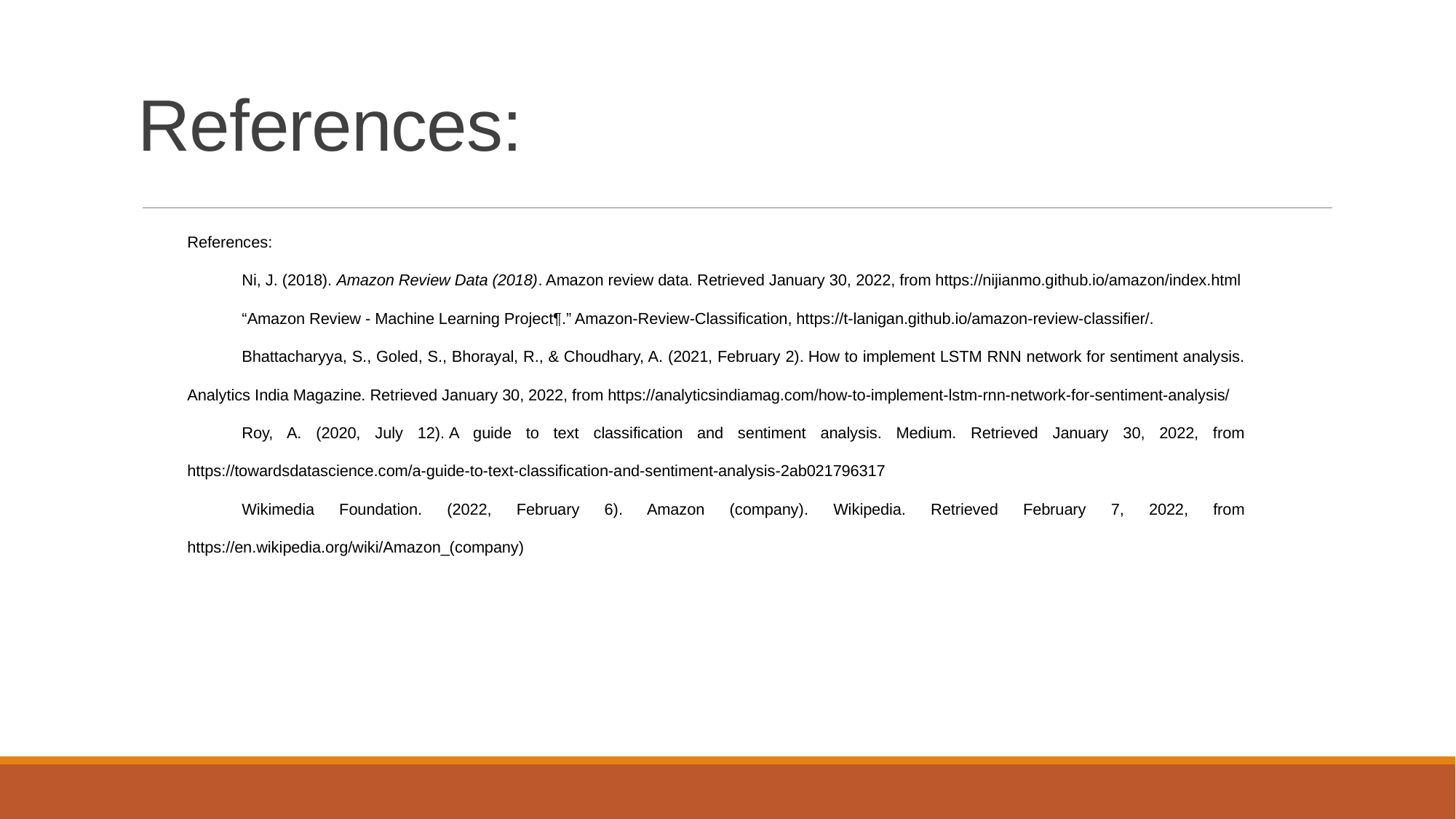

# References:
References:
Ni, J. (2018). Amazon Review Data (2018). Amazon review data. Retrieved January 30, 2022, from https://nijianmo.github.io/amazon/index.html
“Amazon Review - Machine Learning Project¶.” Amazon-Review-Classification, https://t-lanigan.github.io/amazon-review-classifier/.
Bhattacharyya, S., Goled, S., Bhorayal, R., & Choudhary, A. (2021, February 2). How to implement LSTM RNN network for sentiment analysis. Analytics India Magazine. Retrieved January 30, 2022, from https://analyticsindiamag.com/how-to-implement-lstm-rnn-network-for-sentiment-analysis/
Roy, A. (2020, July 12). A guide to text classification and sentiment analysis. Medium. Retrieved January 30, 2022, from https://towardsdatascience.com/a-guide-to-text-classification-and-sentiment-analysis-2ab021796317
Wikimedia Foundation. (2022, February 6). Amazon (company). Wikipedia. Retrieved February 7, 2022, from https://en.wikipedia.org/wiki/Amazon_(company)